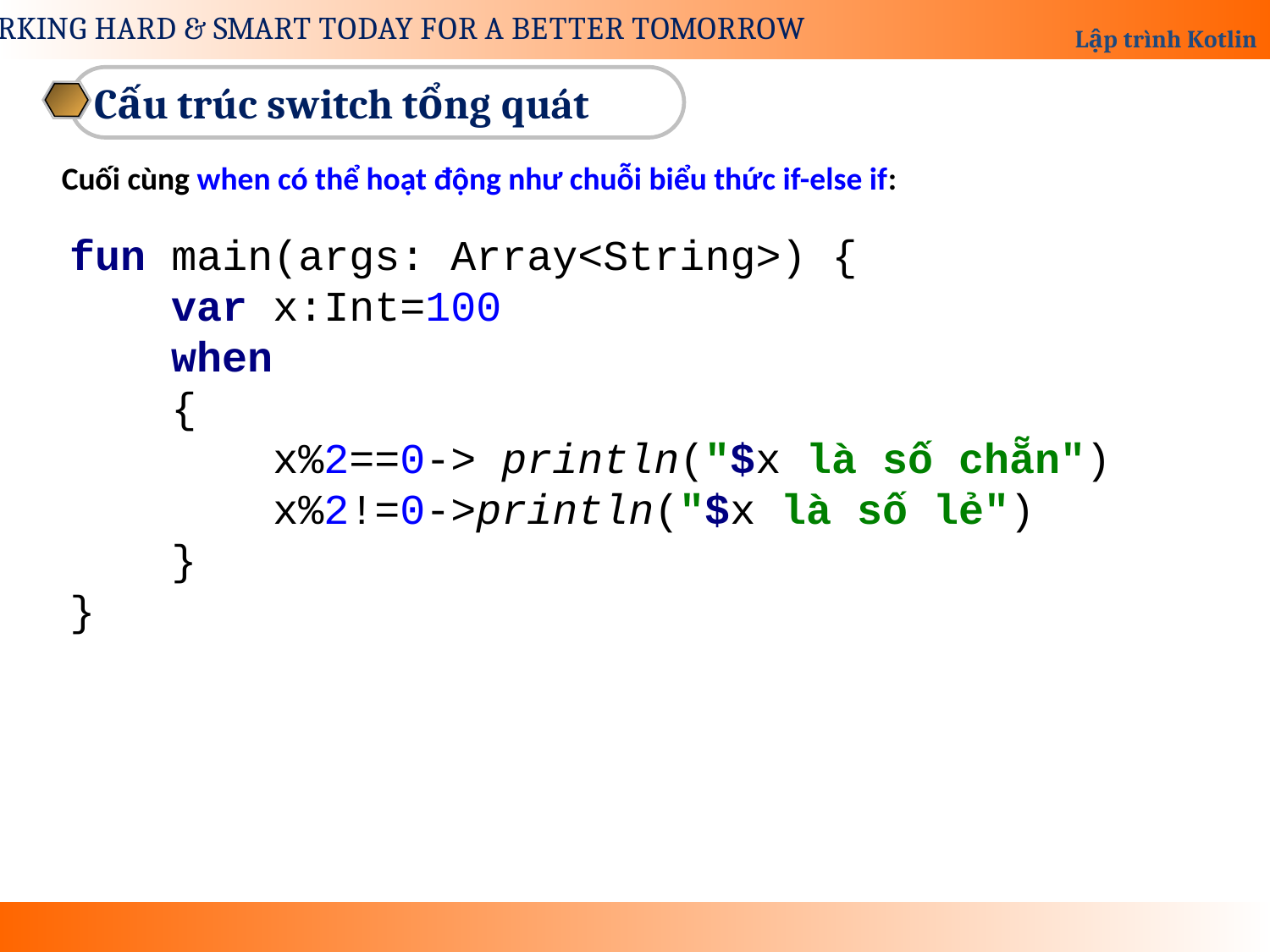

Cấu trúc switch tổng quát

Cuối cùng when có thể hoạt động như chuỗi biểu thức if-else if:
fun main(args: Array<String>) {
    var x:Int=100
    when
    {
        x%2==0-> println("$x là số chẵn")
        x%2!=0->println("$x là số lẻ")
    }
}